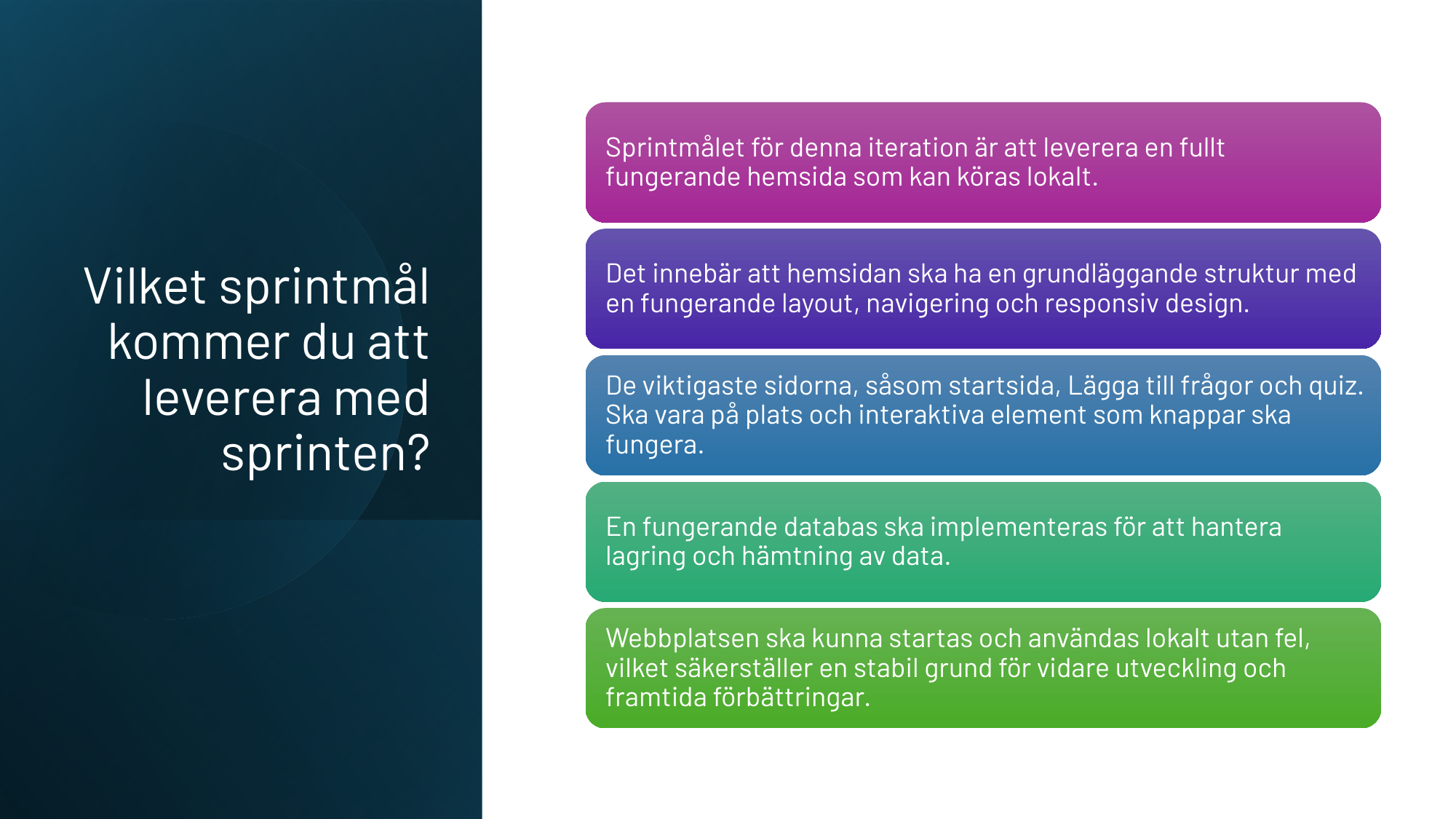

Sprintmålet för denna iteration är att leverera en fullt fungerande hemsida som kan köras lokalt.
Det innebär att hemsidan ska ha en grundläggande struktur med en fungerande layout, navigering och responsiv design.
De viktigaste sidorna, såsom startsida, Lägga till frågor och quiz. Ska vara på plats och interaktiva element som knappar ska fungera.
En fungerande databas ska implementeras för att hantera lagring och hämtning av data.
Webbplatsen ska kunna startas och användas lokalt utan fel, vilket säkerställer en stabil grund för vidare utveckling och framtida förbättringar.

# Vilket sprintmål kommer du att leverera med sprinten?